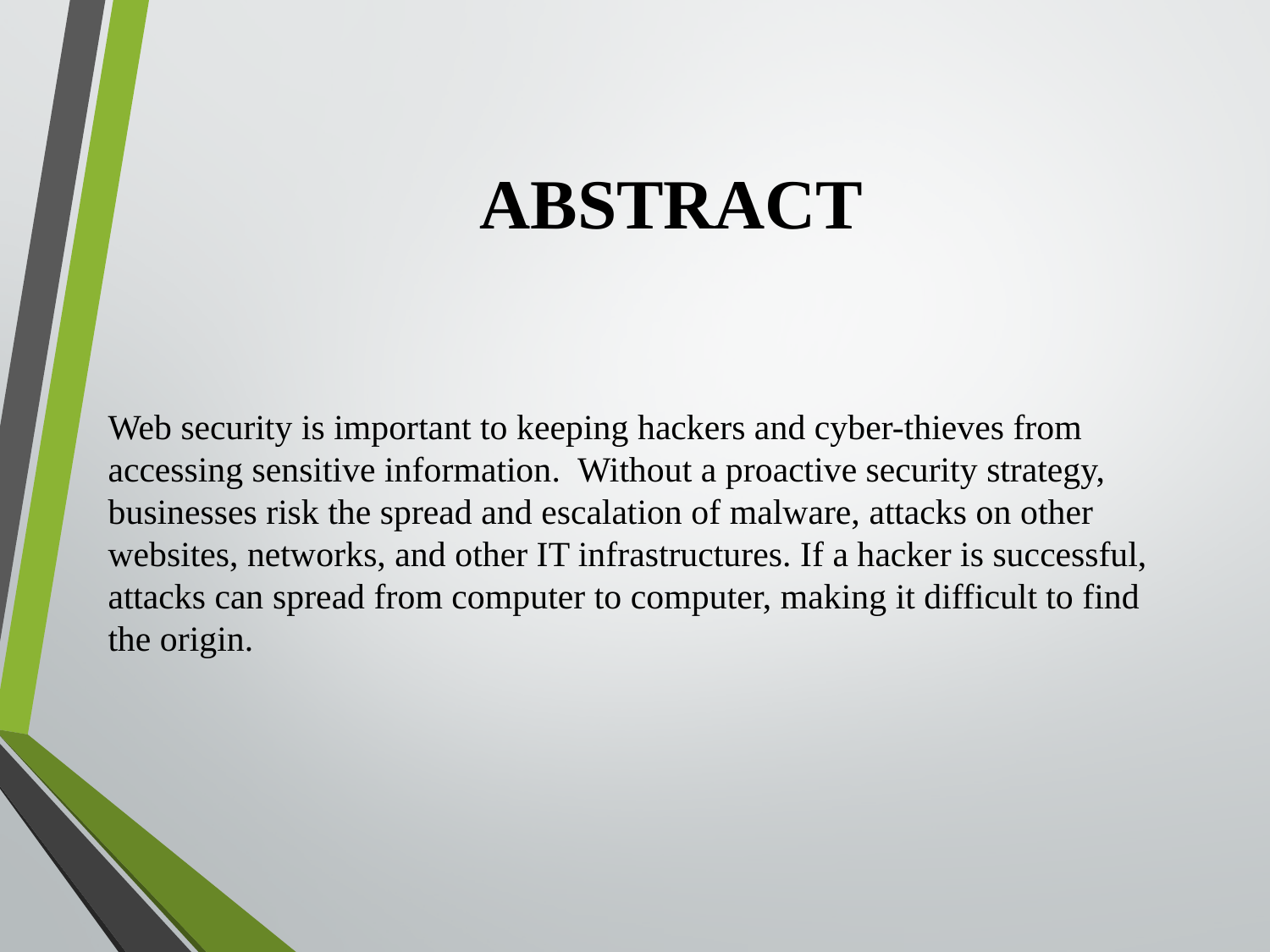

# ABSTRACT
Web security is important to keeping hackers and cyber-thieves from accessing sensitive information.  Without a proactive security strategy, businesses risk the spread and escalation of malware, attacks on other websites, networks, and other IT infrastructures. If a hacker is successful, attacks can spread from computer to computer, making it difficult to find the origin.